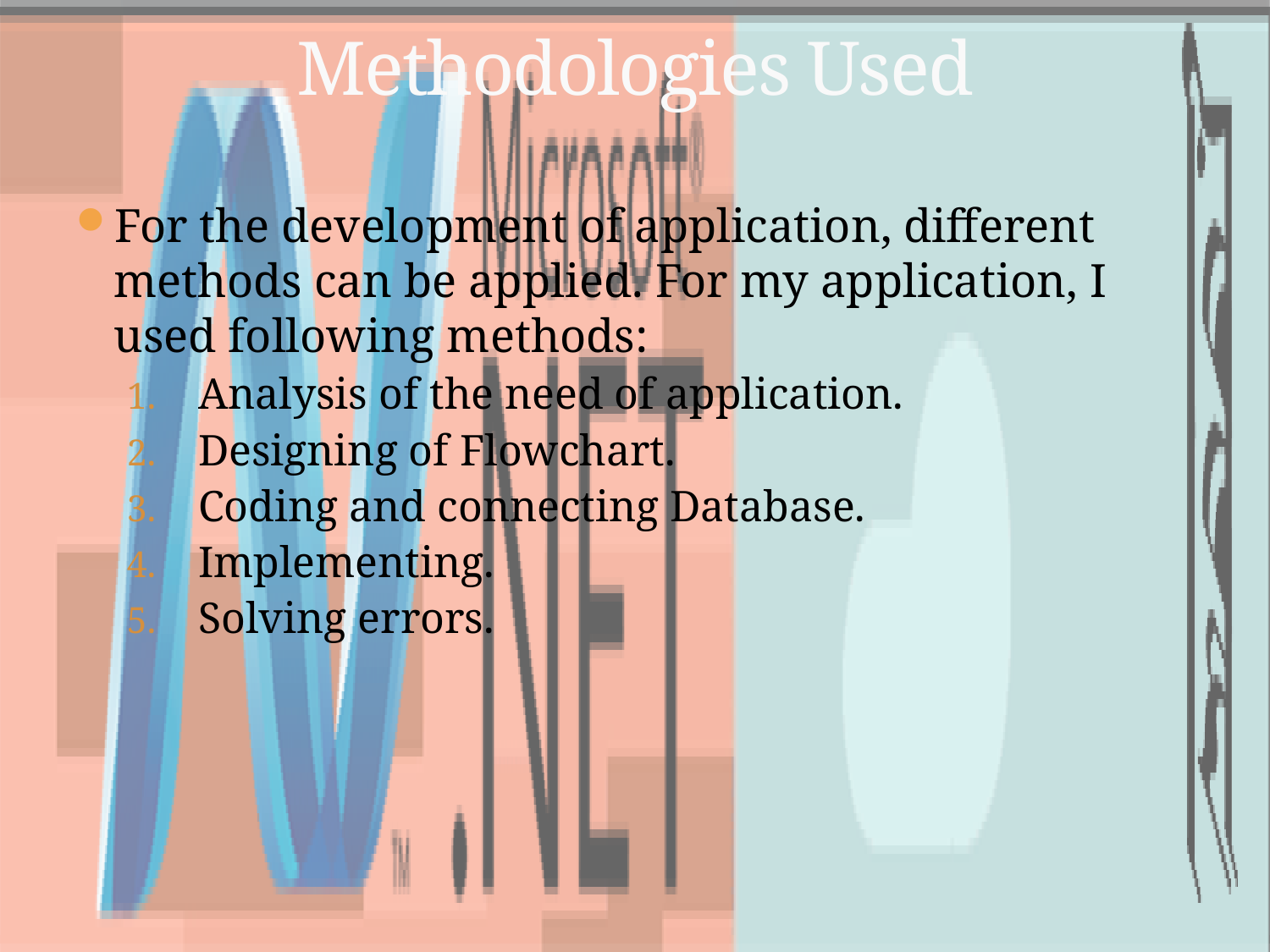

# Methodologies Used
For the development of application, different methods can be applied. For my application, I used following methods:
Analysis of the need of application.
Designing of Flowchart.
Coding and connecting Database.
Implementing.
Solving errors.